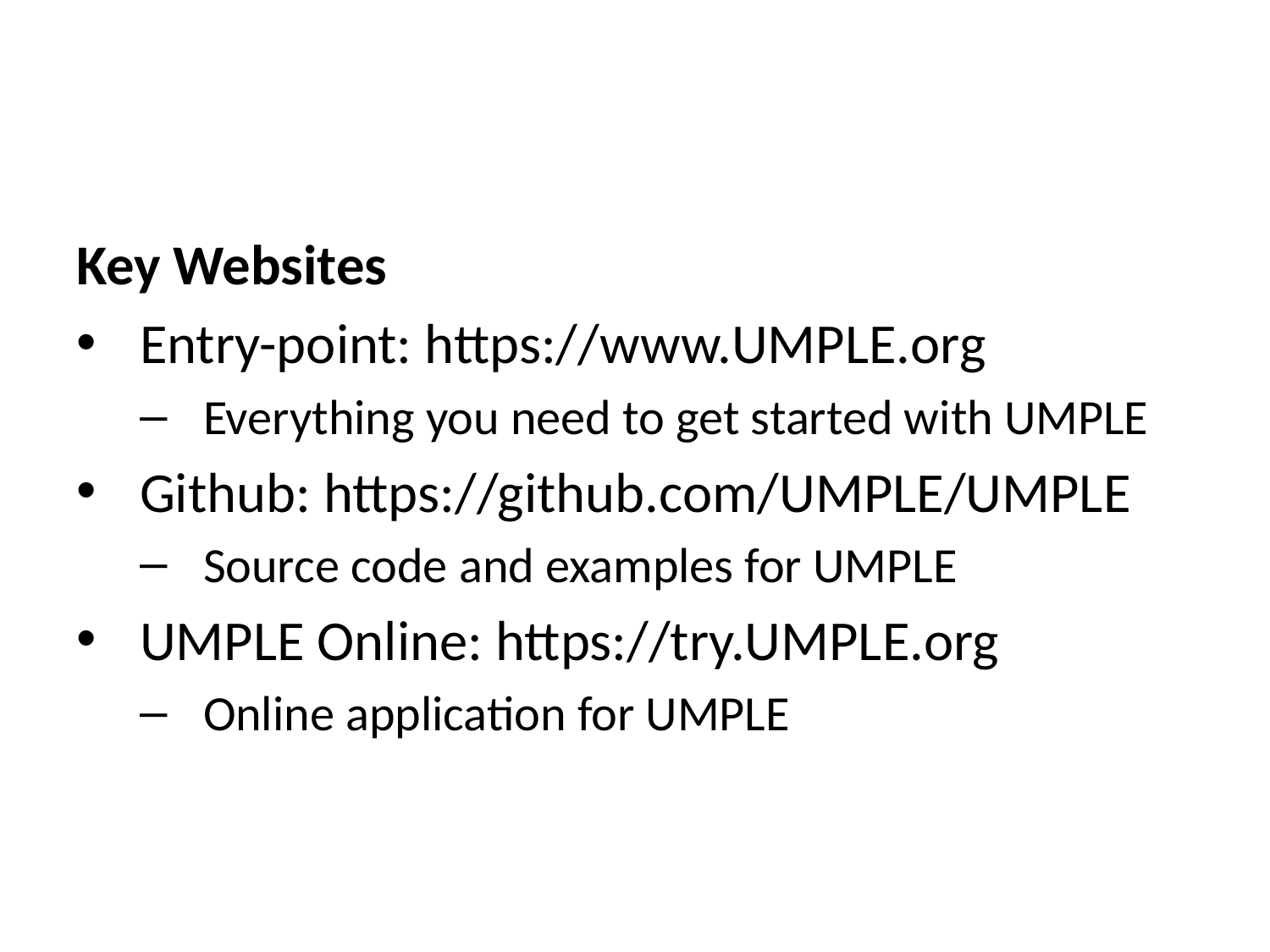

Key Websites
Entry-point: https://www.UMPLE.org
Everything you need to get started with UMPLE
Github: https://github.com/UMPLE/UMPLE
Source code and examples for UMPLE
UMPLE Online: https://try.UMPLE.org
Online application for UMPLE